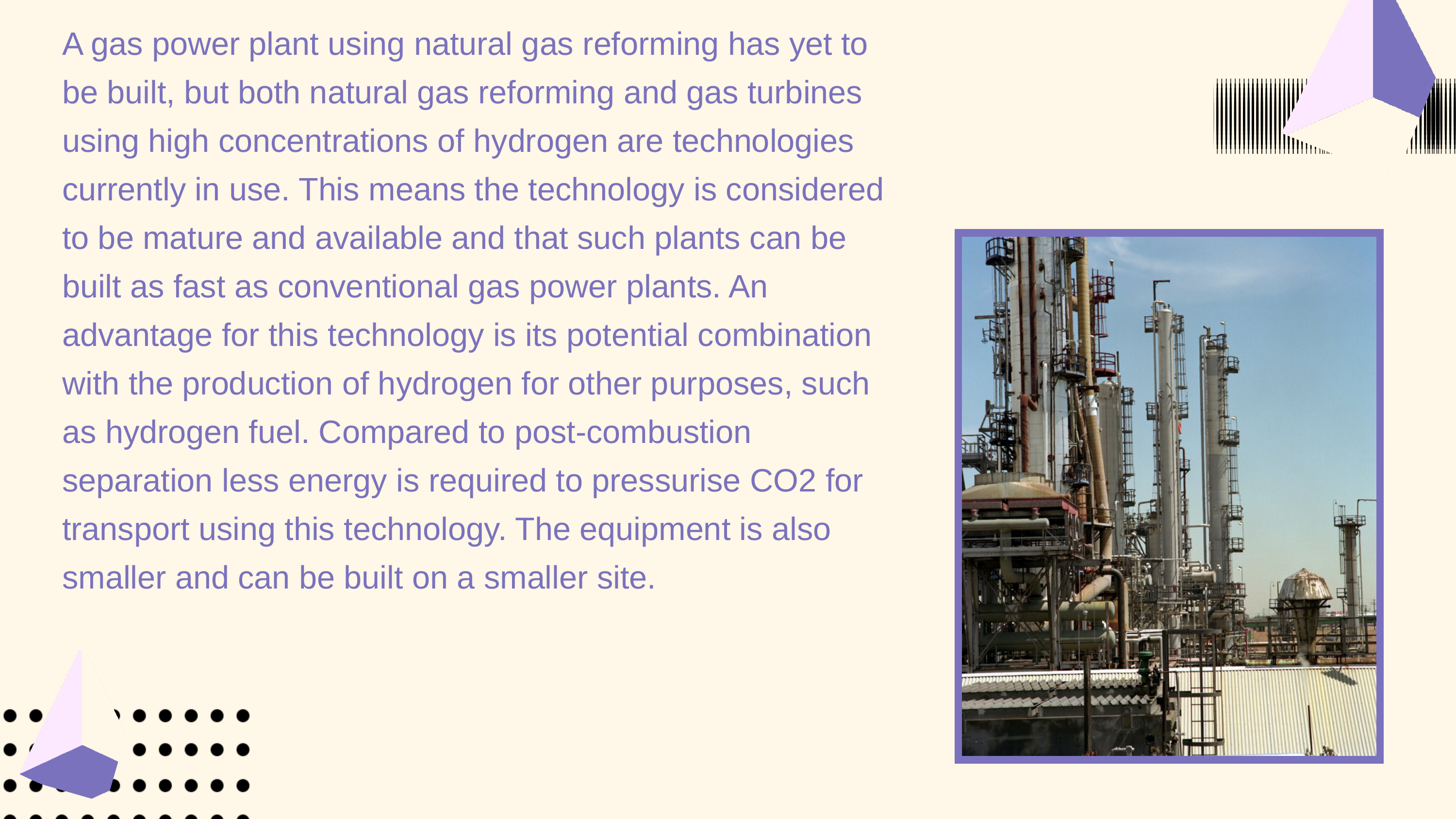

A gas power plant using natural gas reforming has yet to be built, but both natural gas reforming and gas turbines using high concentrations of hydrogen are technologies currently in use. This means the technology is considered to be mature and available and that such plants can be built as fast as conventional gas power plants. An advantage for this technology is its potential combination with the production of hydrogen for other purposes, such as hydrogen fuel. Compared to post-combustion separation less energy is required to pressurise CO2 for transport using this technology. The equipment is also smaller and can be built on a smaller site.